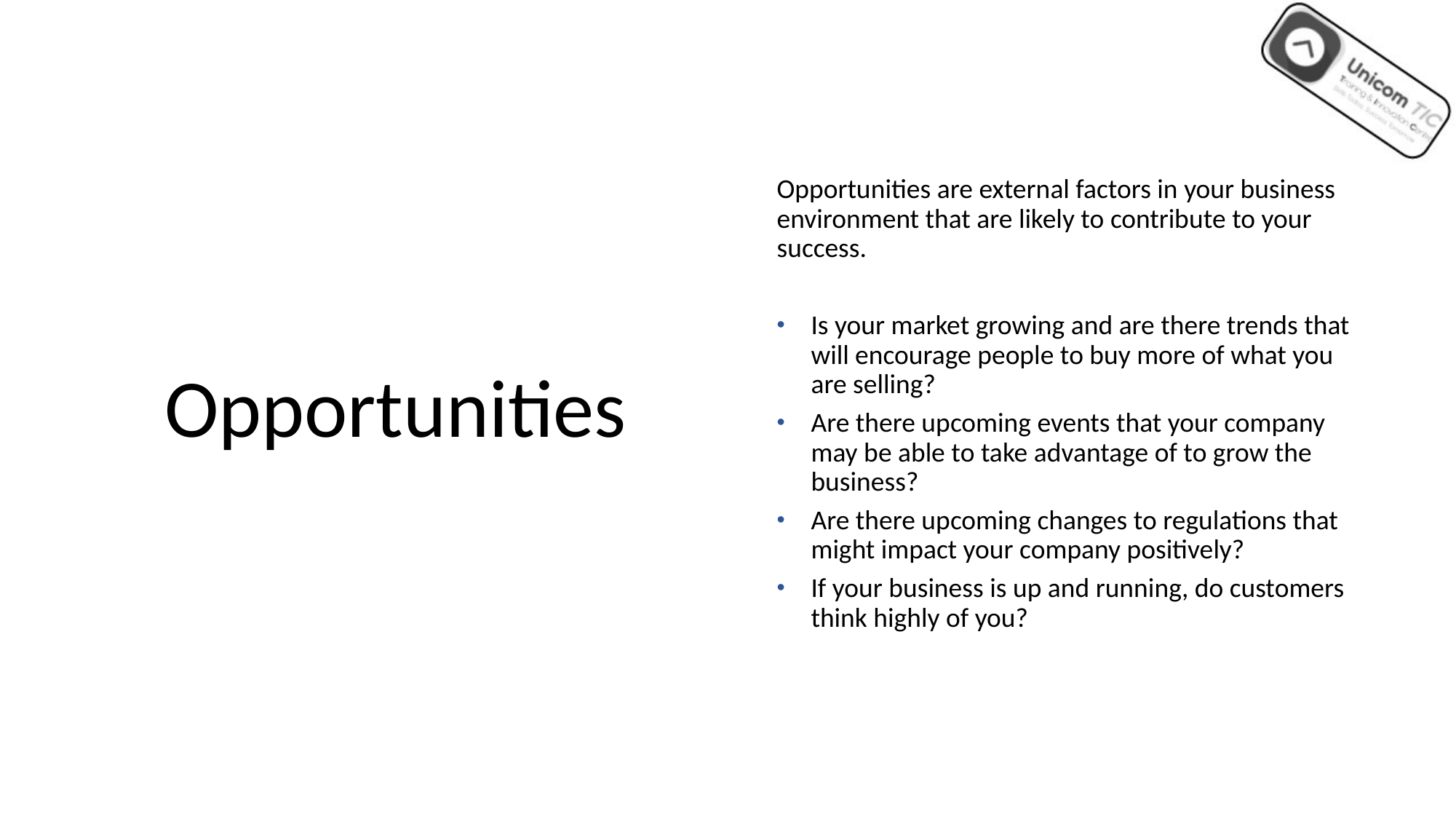

Opportunities are external factors in your business environment that are likely to contribute to your success.

Is your market growing and are there trends that will encourage people to buy more of what you are selling?
Are there upcoming events that your company may be able to take advantage of to grow the business?
Are there upcoming changes to regulations that might impact your company positively?
If your business is up and running, do customers think highly of you?
# Opportunities